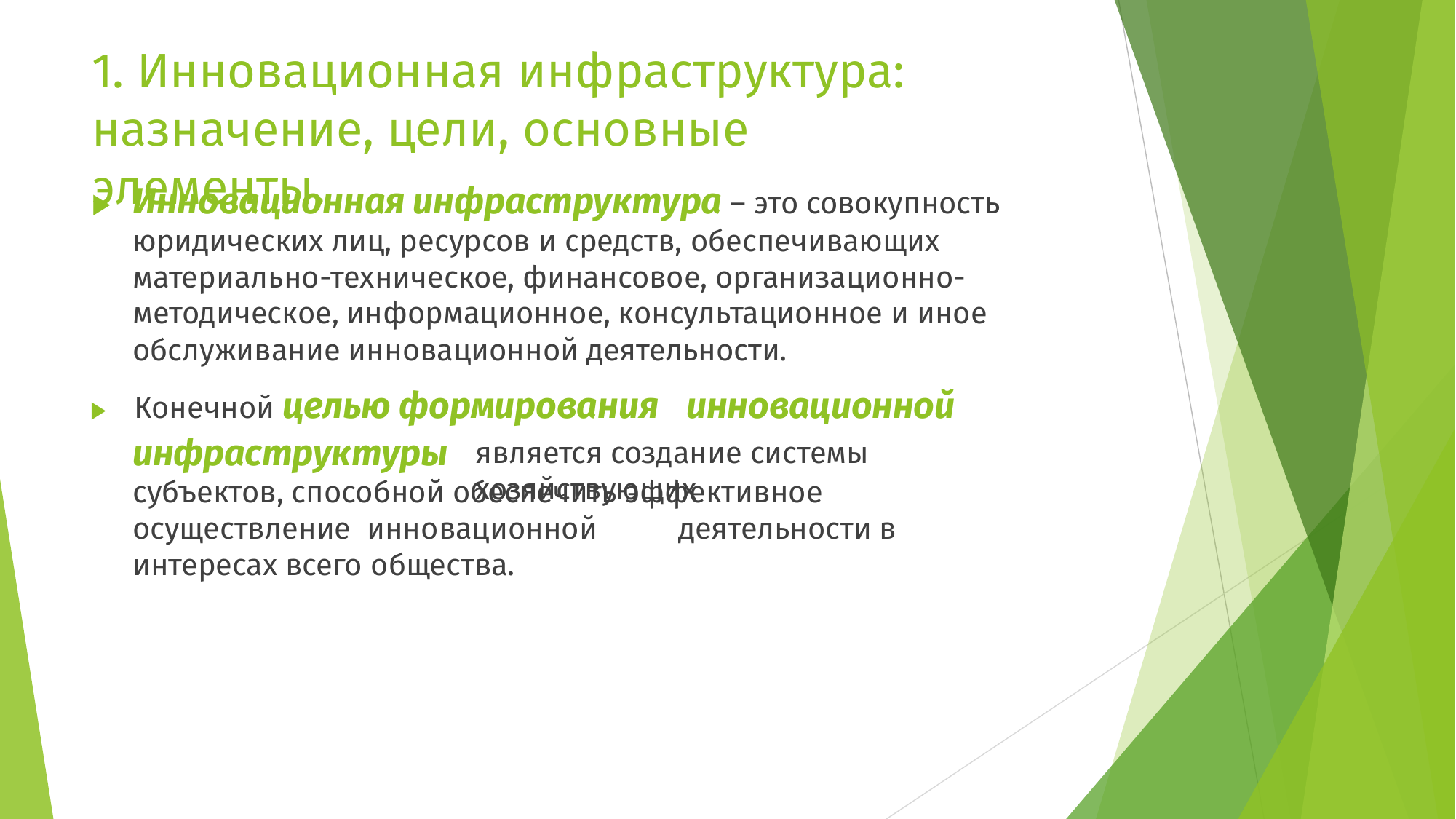

# 1. Инновационная инфраструктура:  назначение, цели, основные элементы.
▶	Инновационная инфраструктура – это совокупность  юридических лиц, ресурсов и средств, обеспечивающих  материально-техническое, финансовое, организационно-  методическое, информационное, консультационное и иное  обслуживание инновационной деятельности.
▶	Конечной целью формирования	инновационной

инфраструктуры
является создание системы хозяйствующих
субъектов, способной обеспечить эффективное осуществление  инновационной	деятельности в интересах всего общества.